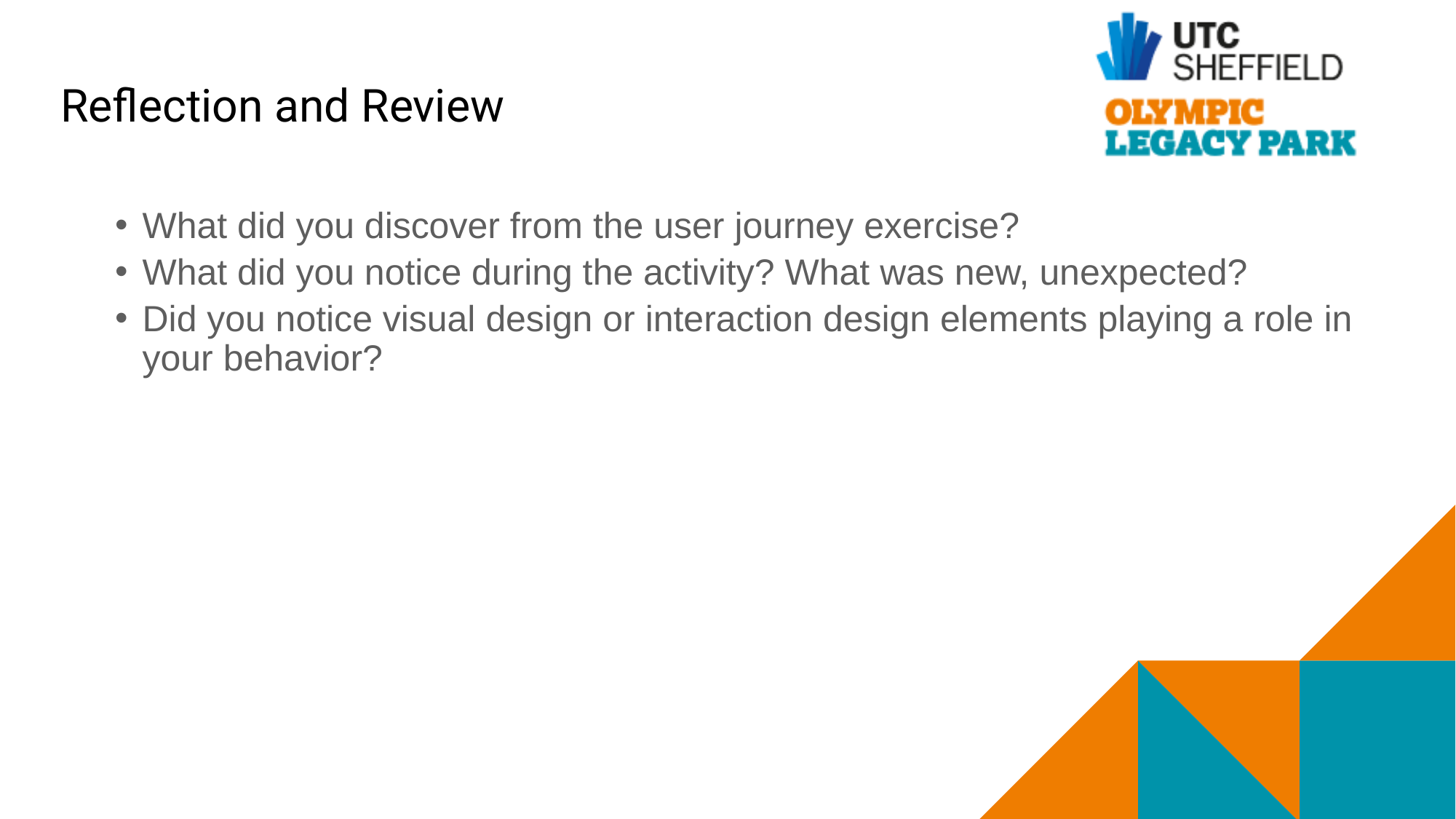

# Reflection and Review
What did you discover from the user journey exercise?
What did you notice during the activity? What was new, unexpected?
Did you notice visual design or interaction design elements playing a role in your behavior?